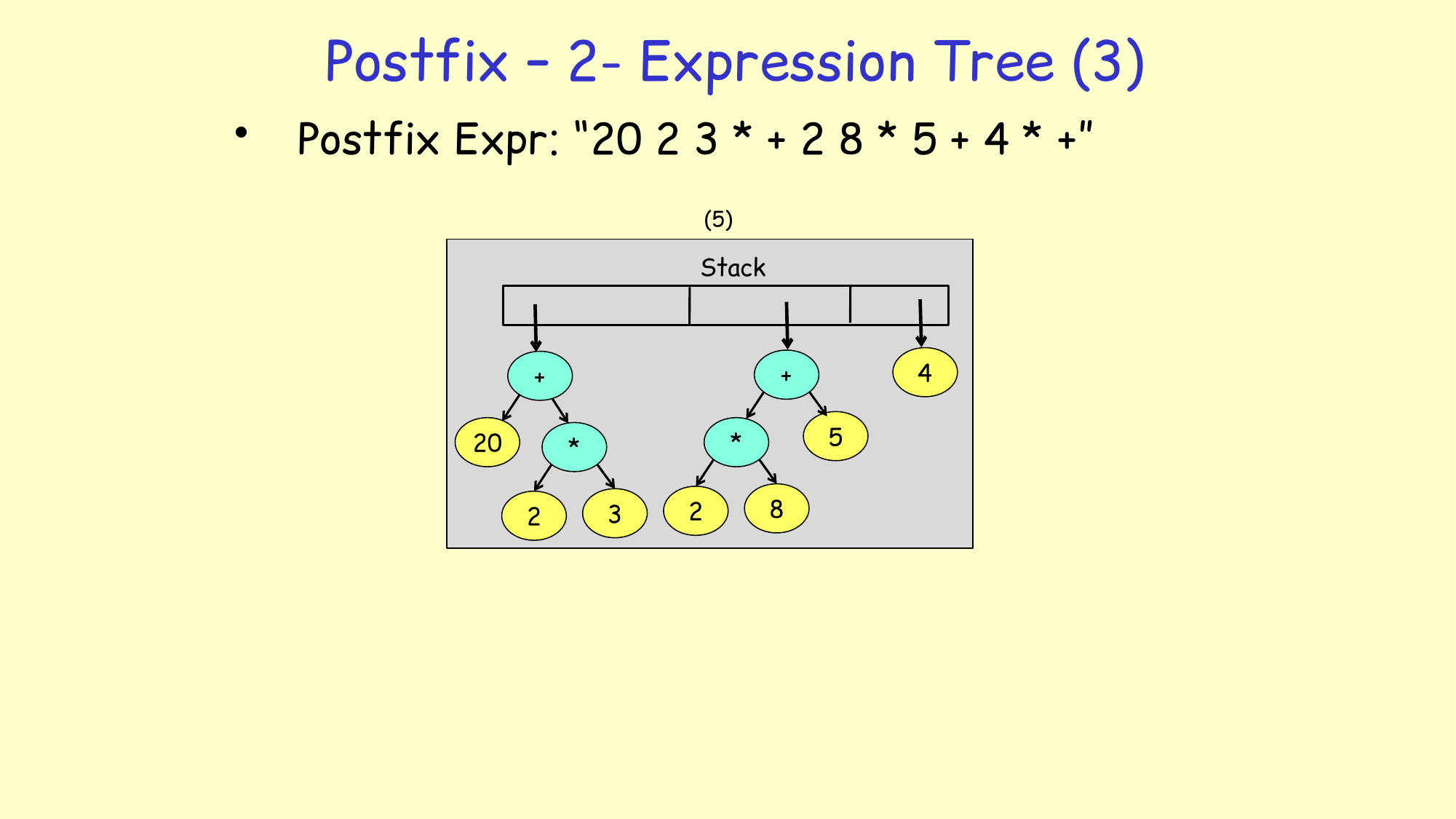

# Postfix – 2- Expression Tree (3)
Postfix Expr: “20 2 3 * + 2 8 * 5 + 4 * +”
(5)

Stack

4
+
+
5
20
*
*
8
2
3
2